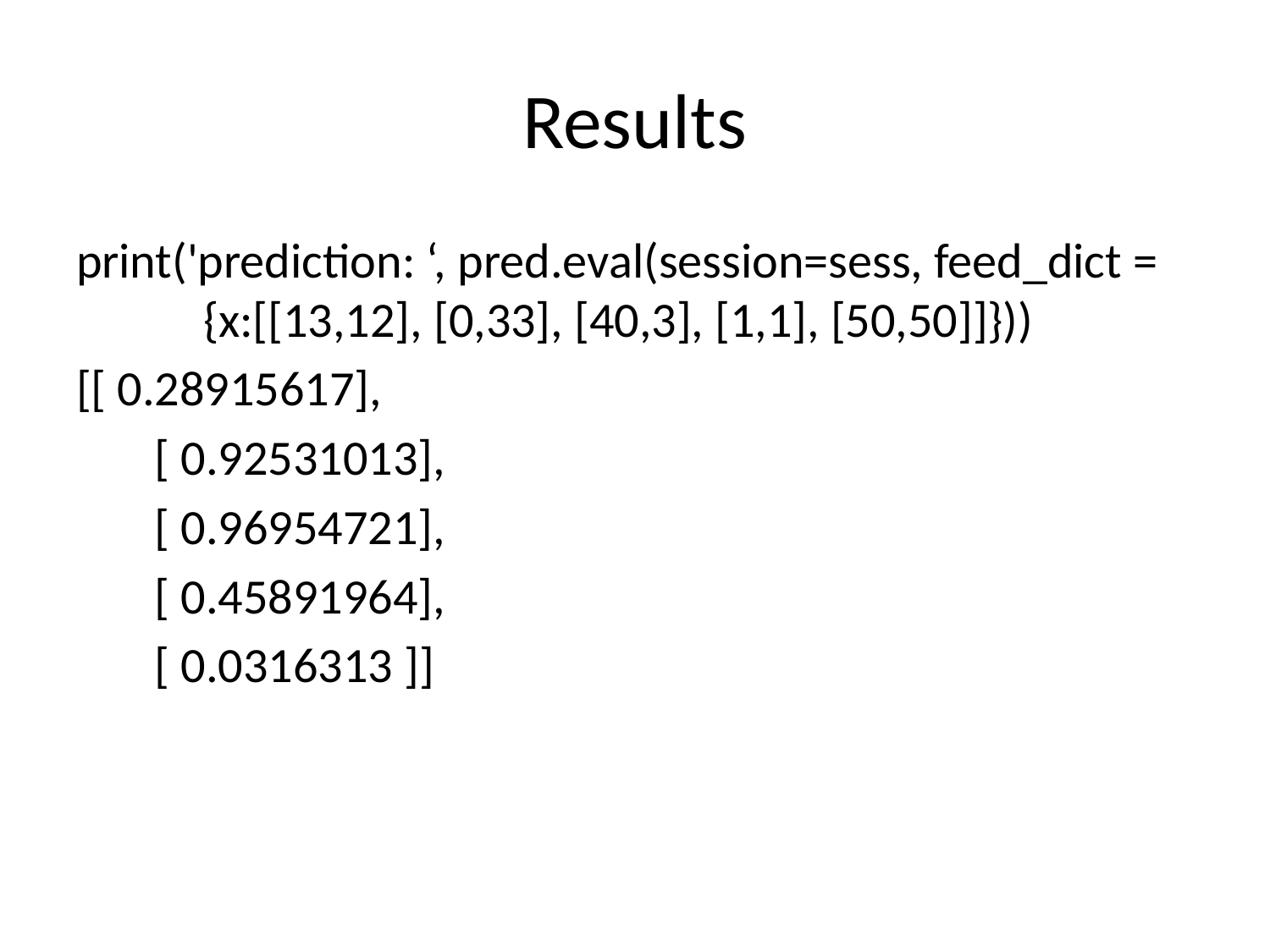

# Results
print('prediction: ‘, pred.eval(session=sess, feed_dict = 	{x:[[13,12], [0,33], [40,3], [1,1], [50,50]]}))
[[ 0.28915617],
       [ 0.92531013],
       [ 0.96954721],
       [ 0.45891964],
       [ 0.0316313 ]]